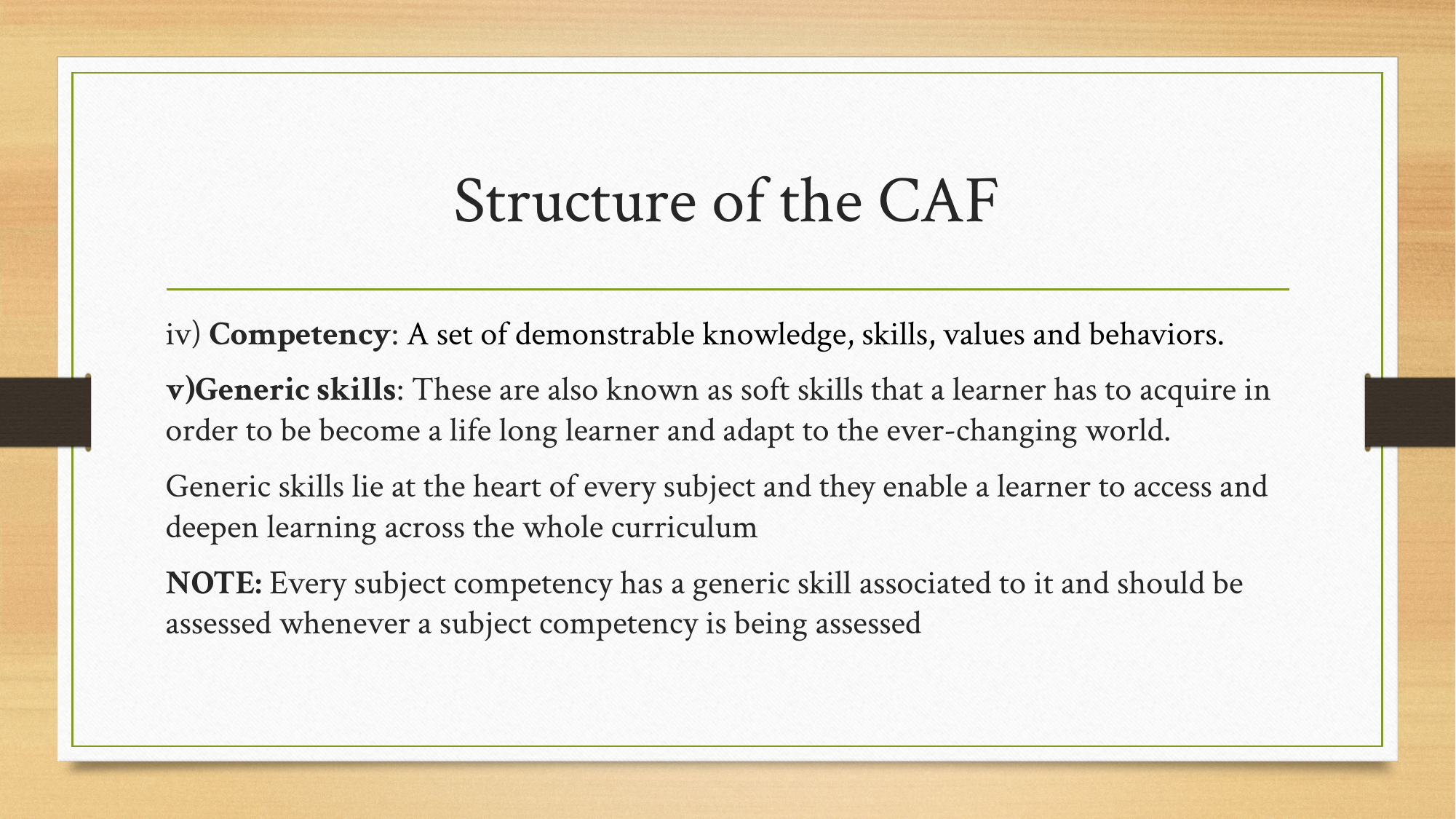

# Structure of the CAF
iv) Competency: A set of demonstrable knowledge, skills, values and behaviors.
v)Generic skills: These are also known as soft skills that a learner has to acquire in order to be become a life long learner and adapt to the ever-changing world.
Generic skills lie at the heart of every subject and they enable a learner to access and deepen learning across the whole curriculum
NOTE: Every subject competency has a generic skill associated to it and should be assessed whenever a subject competency is being assessed